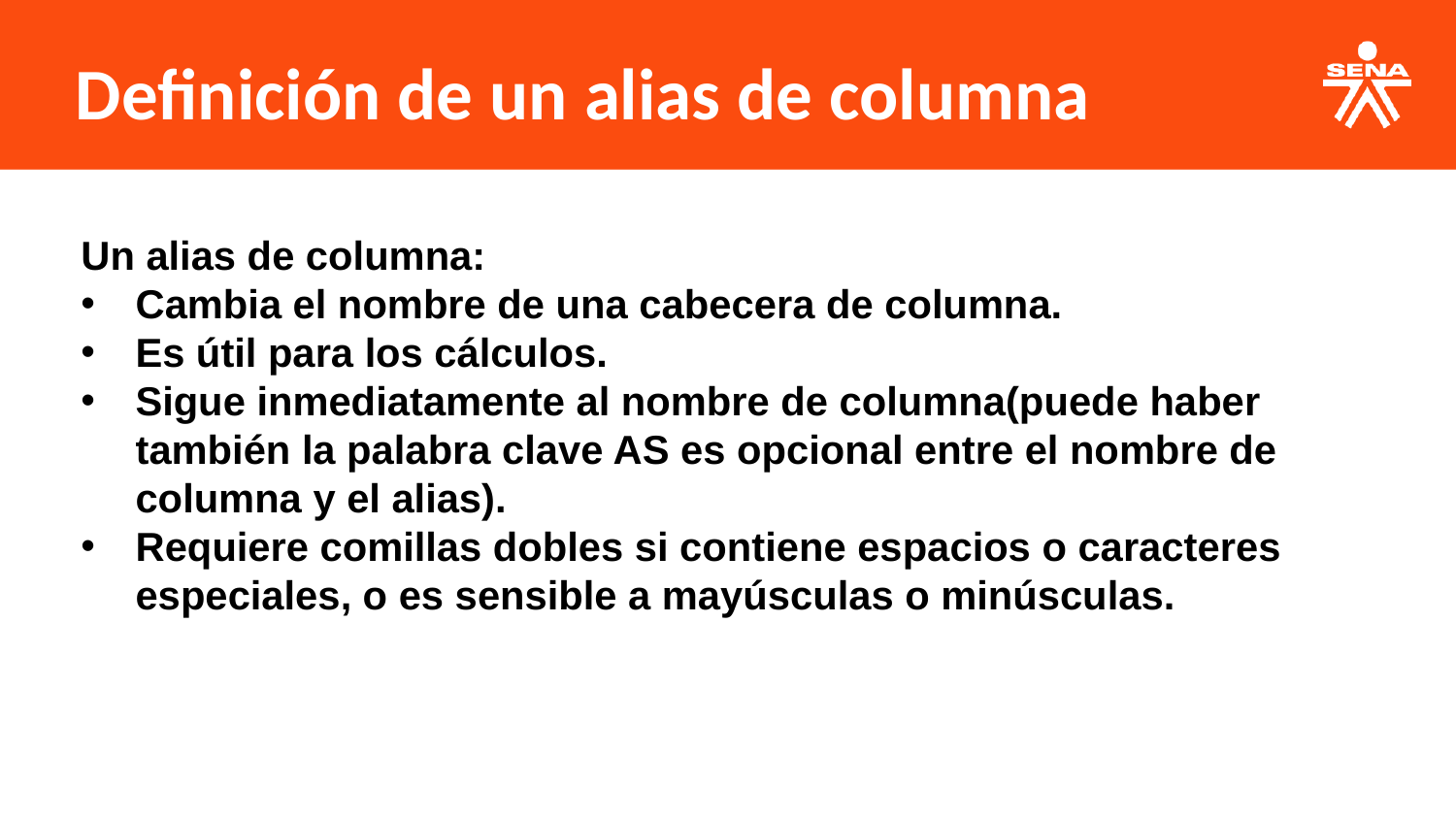

Definición de un alias de columna

Un alias de columna:
Cambia el nombre de una cabecera de columna.
Es útil para los cálculos.
Sigue inmediatamente al nombre de columna(puede haber también la palabra clave AS es opcional entre el nombre de columna y el alias).
Requiere comillas dobles si contiene espacios o caracteres especiales, o es sensible a mayúsculas o minúsculas.